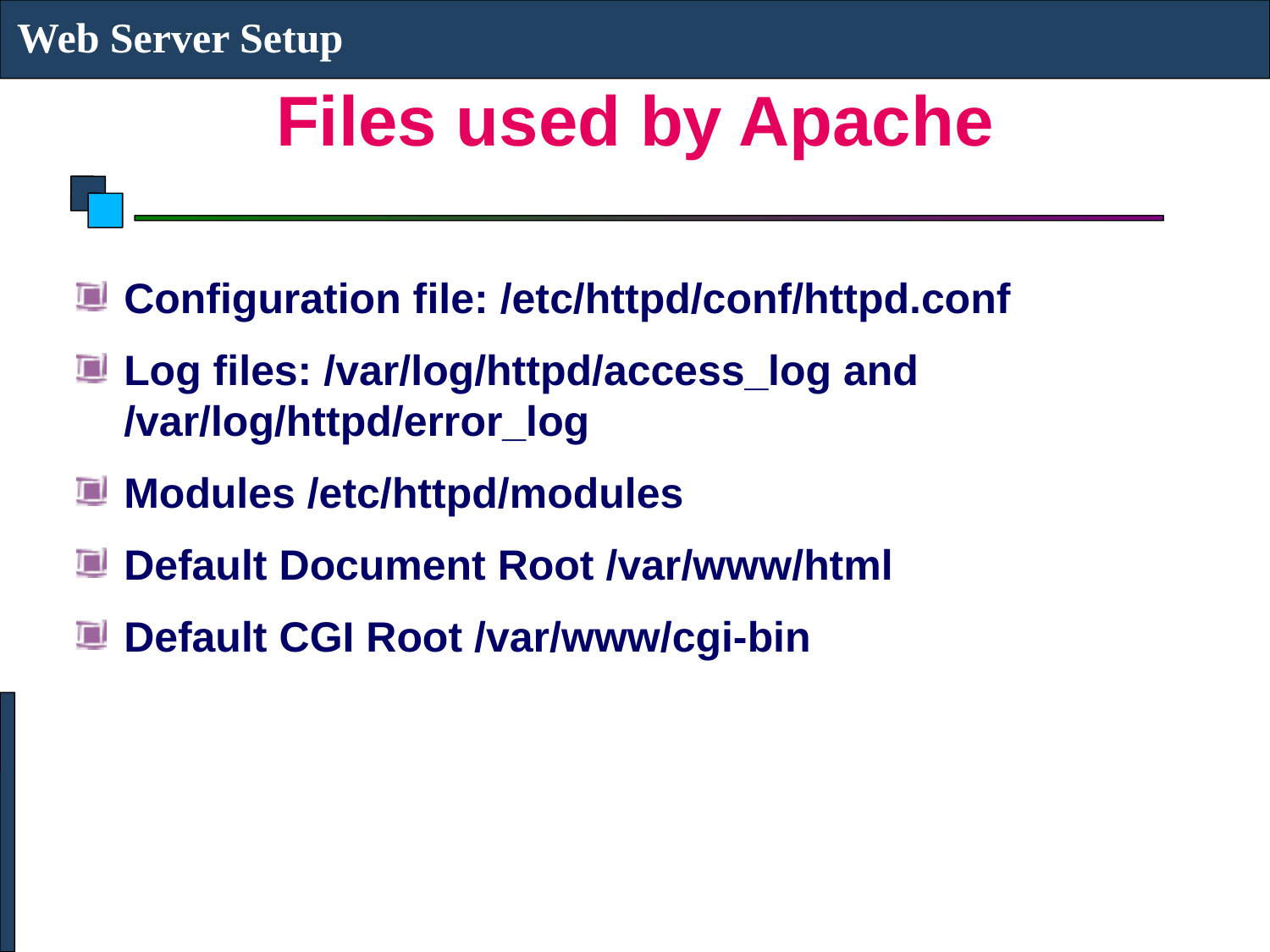

Web Server Setup
# Files used by Apache

Configuration file: /etc/httpd/conf/httpd.conf
Log files: /var/log/httpd/access_log and /var/log/httpd/error_log
Modules /etc/httpd/modules
Default Document Root /var/www/html
Default CGI Root /var/www/cgi-bin